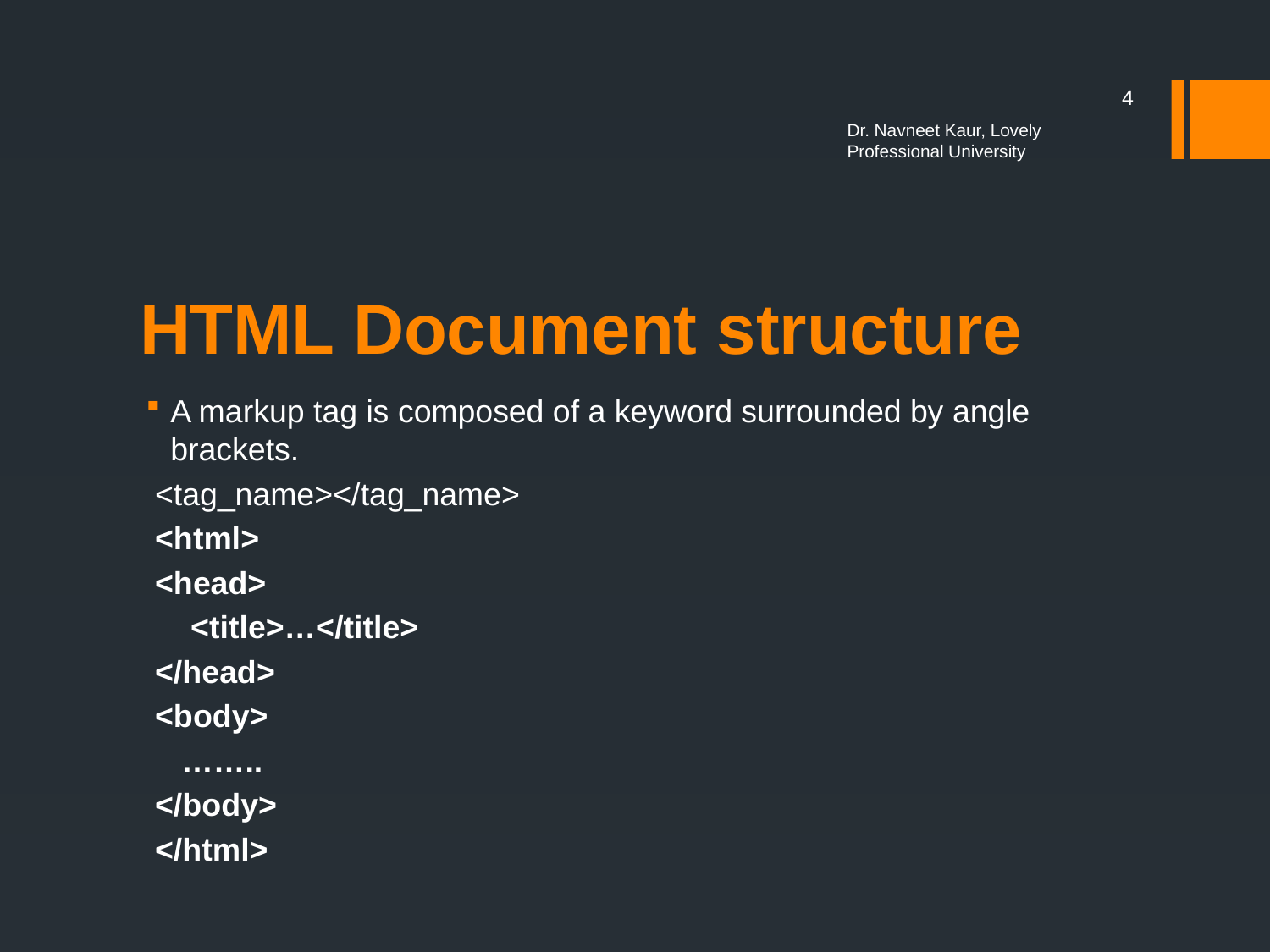

4
Dr. Navneet Kaur, Lovely Professional University
# HTML Document structure
A markup tag is composed of a keyword surrounded by angle brackets.
	<tag_name></tag_name>
<html>
<head>
    <title>…</title>
</head>
<body>
   ……..
</body>
</html>